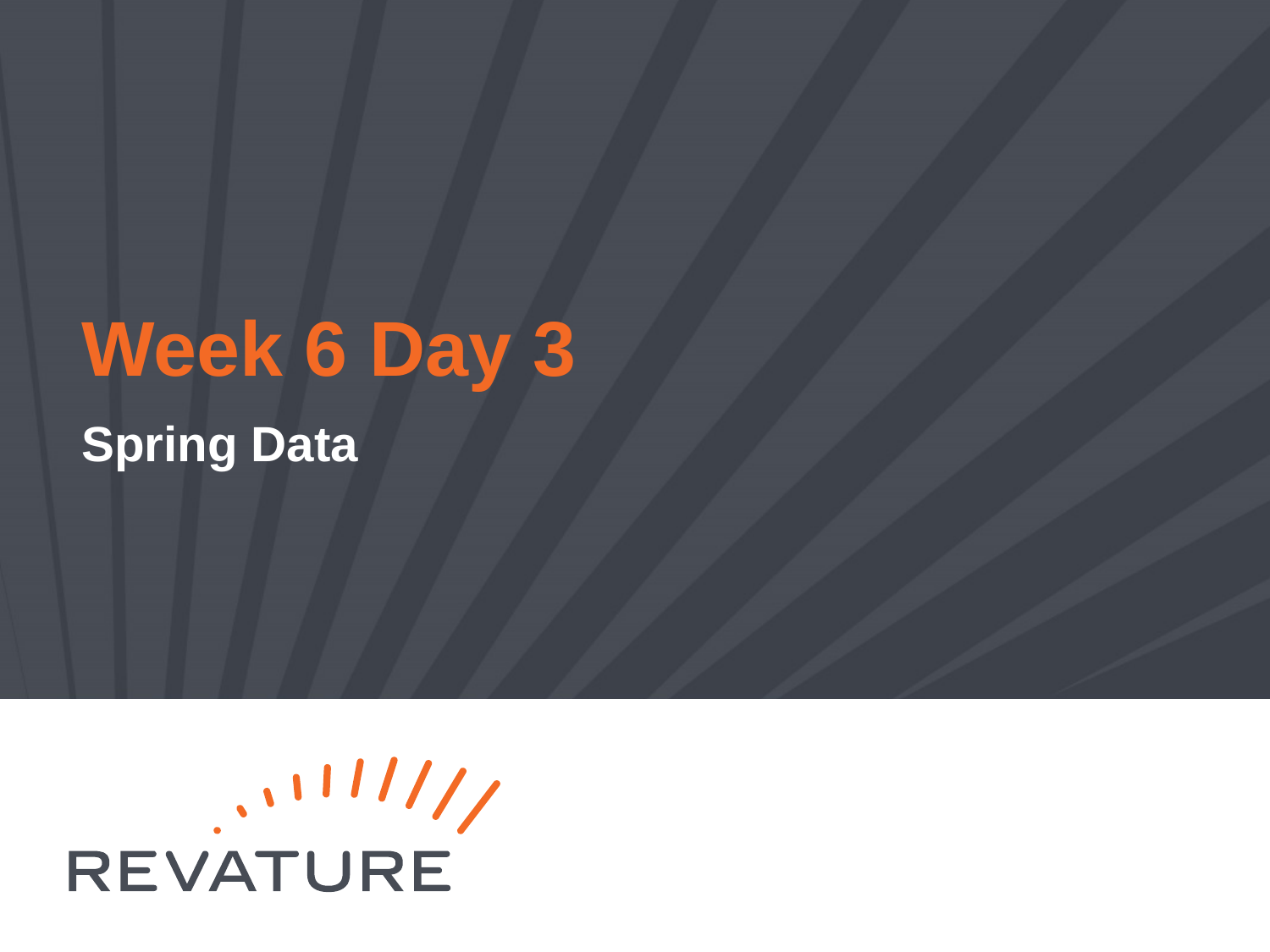

# Week 6 Day 3
Spring Data